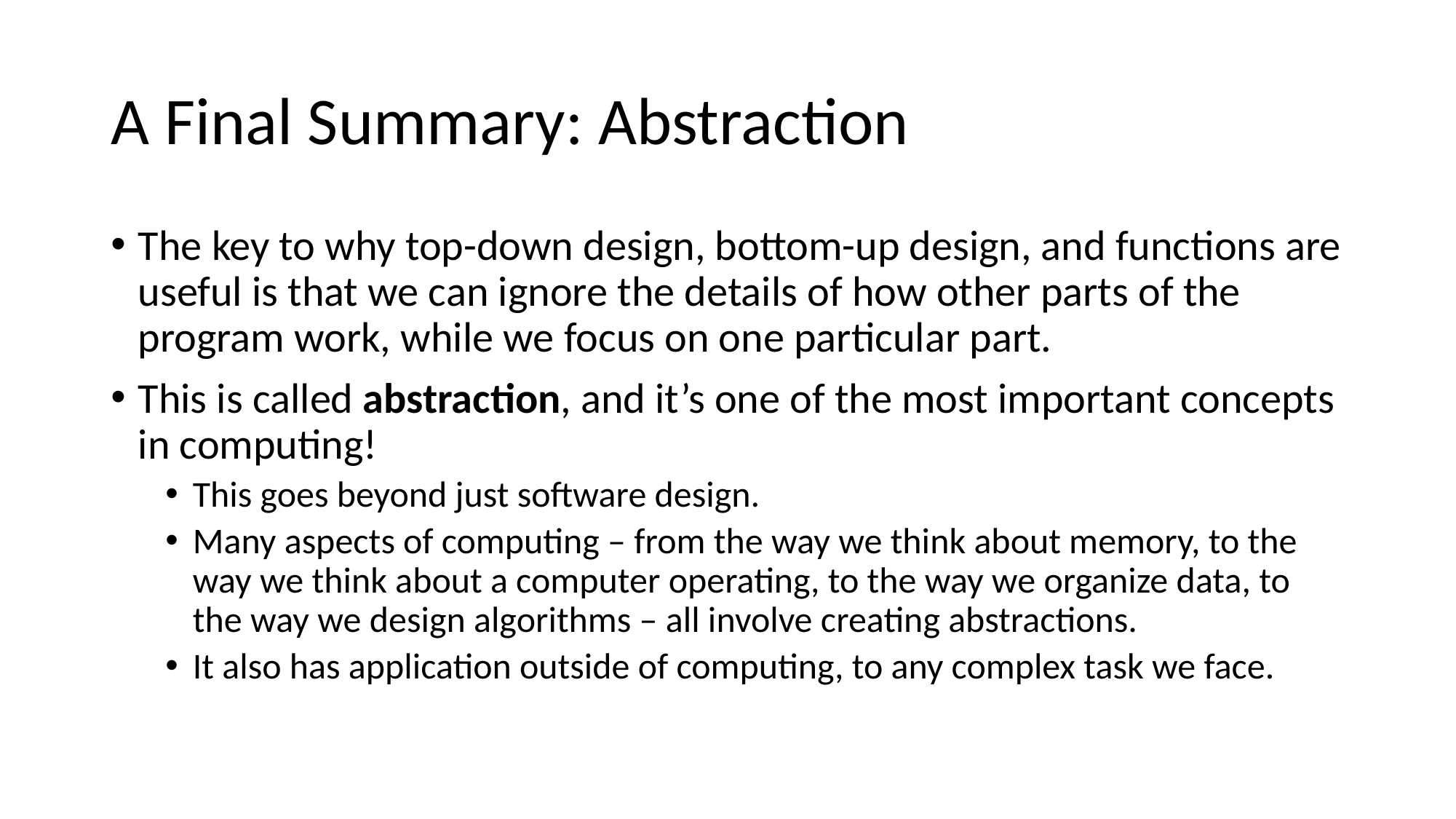

# A Final Summary: Abstraction
The key to why top-down design, bottom-up design, and functions are useful is that we can ignore the details of how other parts of the program work, while we focus on one particular part.
This is called abstraction, and it’s one of the most important concepts in computing!
This goes beyond just software design.
Many aspects of computing – from the way we think about memory, to the way we think about a computer operating, to the way we organize data, to the way we design algorithms – all involve creating abstractions.
It also has application outside of computing, to any complex task we face.